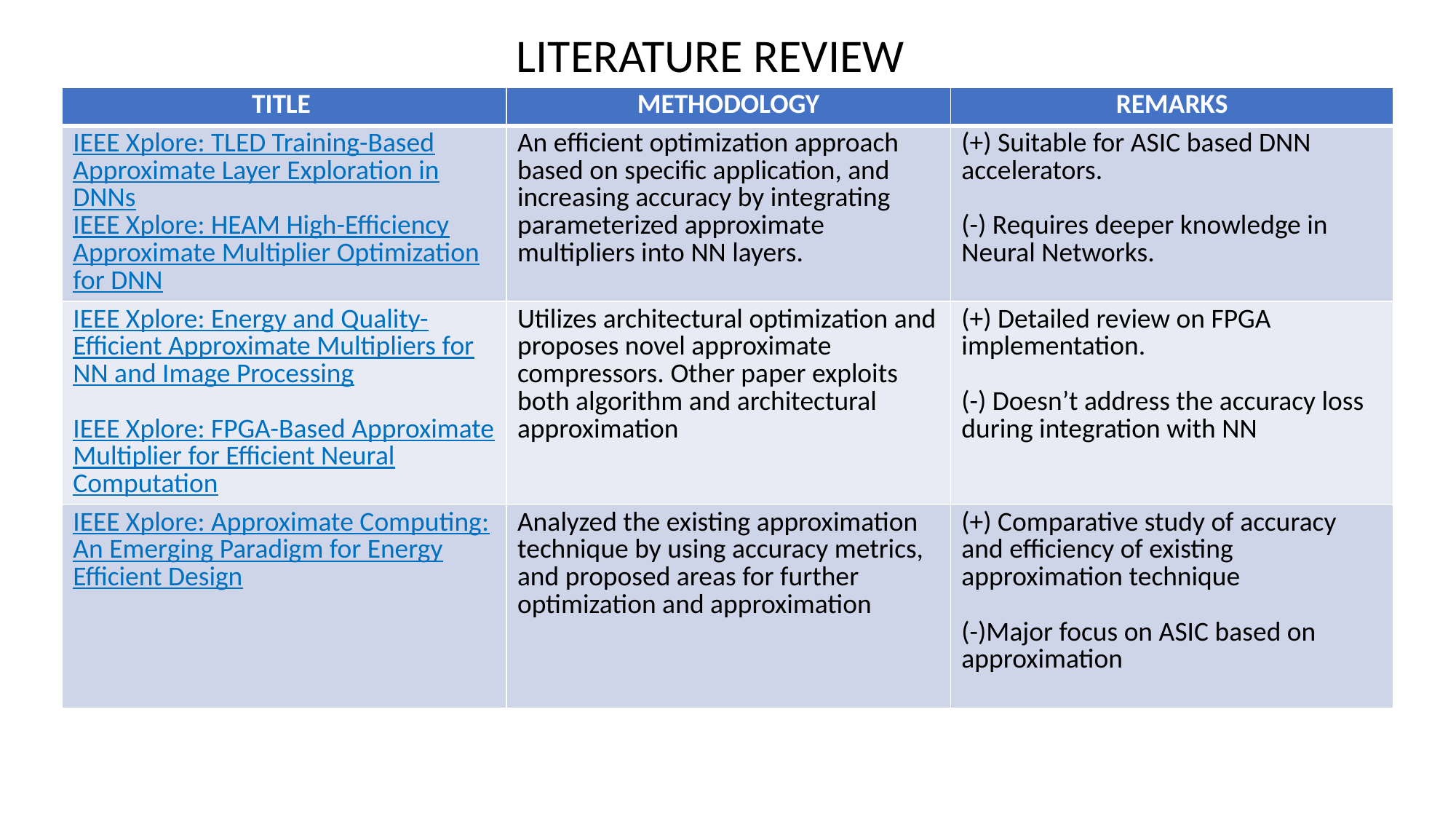

# LITERATURE REVIEW
| TITLE | METHODOLOGY | REMARKS |
| --- | --- | --- |
| IEEE Xplore: TLED Training-Based Approximate Layer Exploration in DNNs IEEE Xplore: HEAM High-Efficiency Approximate Multiplier Optimization for DNN | An efficient optimization approach based on specific application, and increasing accuracy by integrating parameterized approximate multipliers into NN layers. | (+) Suitable for ASIC based DNN accelerators. (-) Requires deeper knowledge in Neural Networks. |
| IEEE Xplore: Energy and Quality-Efficient Approximate Multipliers for NN and Image Processing IEEE Xplore: FPGA-Based Approximate Multiplier for Efficient Neural Computation | Utilizes architectural optimization and proposes novel approximate compressors. Other paper exploits both algorithm and architectural approximation | (+) Detailed review on FPGA implementation. (-) Doesn’t address the accuracy loss during integration with NN |
| IEEE Xplore: Approximate Computing: An Emerging Paradigm for Energy Efficient Design | Analyzed the existing approximation technique by using accuracy metrics, and proposed areas for further optimization and approximation | (+) Comparative study of accuracy and efficiency of existing approximation technique (-)Major focus on ASIC based on approximation |